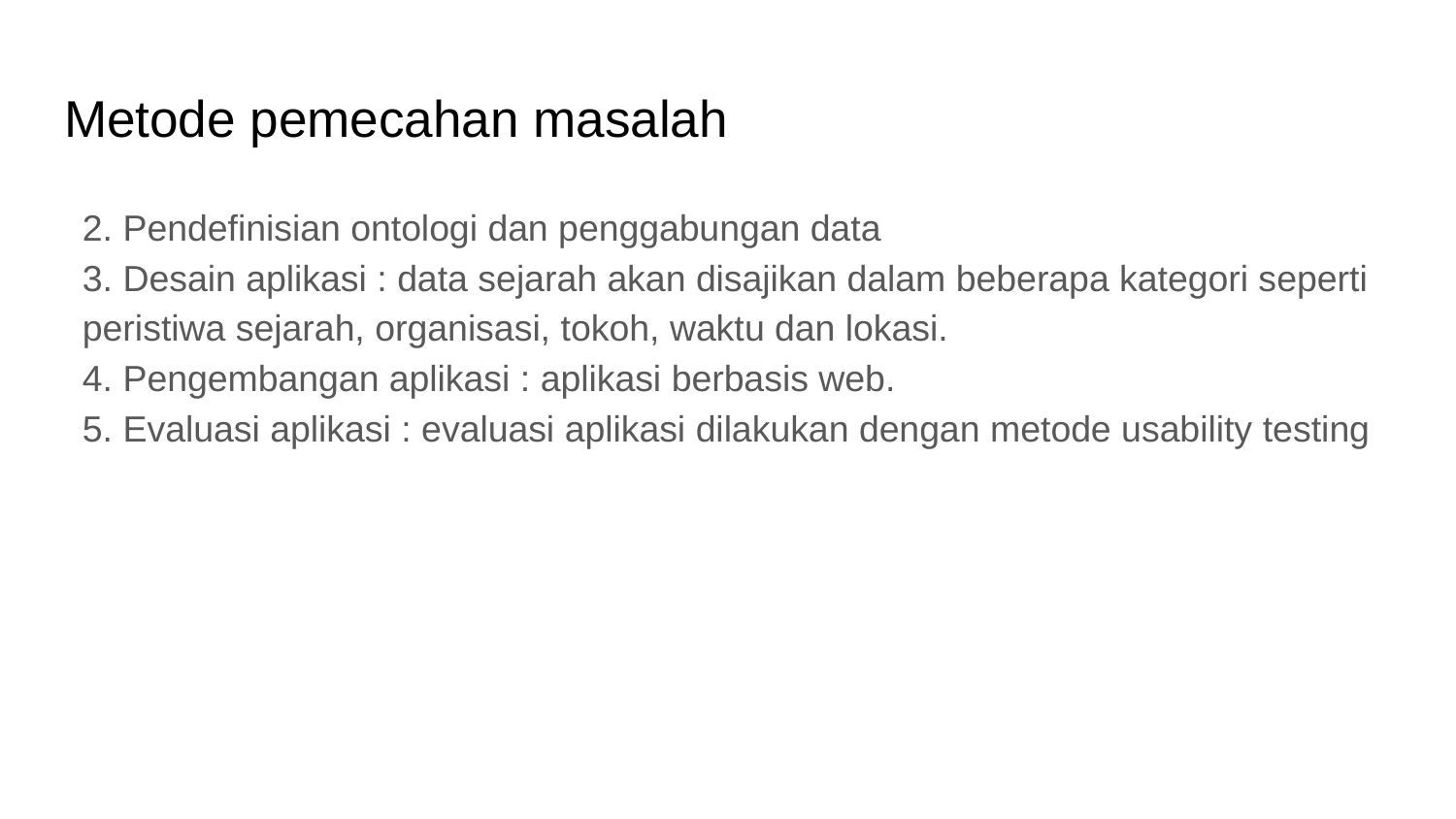

# Metode pemecahan masalah
2. Pendefinisian ontologi dan penggabungan data
3. Desain aplikasi : data sejarah akan disajikan dalam beberapa kategori seperti peristiwa sejarah, organisasi, tokoh, waktu dan lokasi.
4. Pengembangan aplikasi : aplikasi berbasis web.
5. Evaluasi aplikasi : evaluasi aplikasi dilakukan dengan metode usability testing